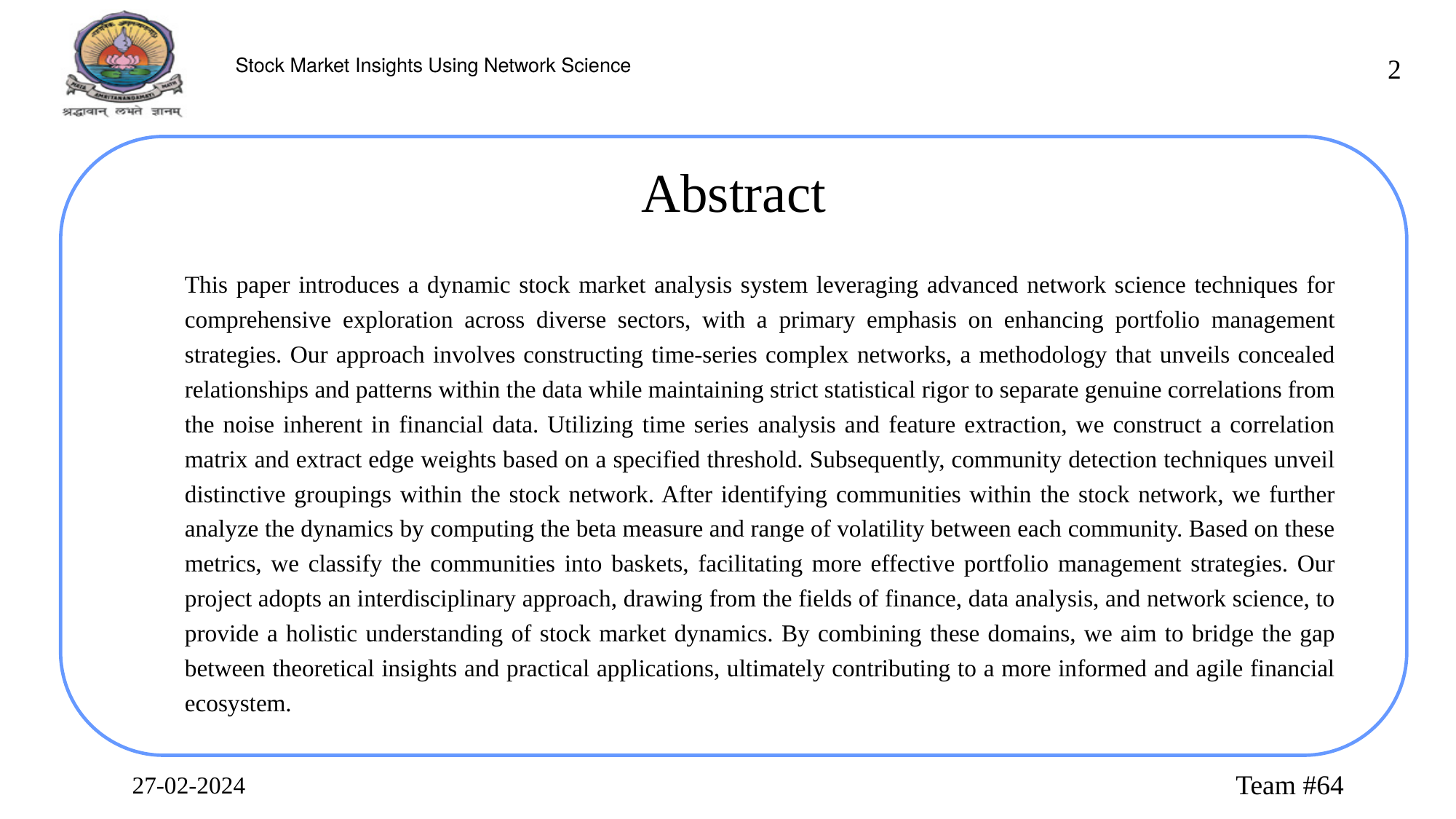

2
Abstract
This paper introduces a dynamic stock market analysis system leveraging advanced network science techniques for comprehensive exploration across diverse sectors, with a primary emphasis on enhancing portfolio management strategies. Our approach involves constructing time-series complex networks, a methodology that unveils concealed relationships and patterns within the data while maintaining strict statistical rigor to separate genuine correlations from the noise inherent in financial data. Utilizing time series analysis and feature extraction, we construct a correlation matrix and extract edge weights based on a specified threshold. Subsequently, community detection techniques unveil distinctive groupings within the stock network. After identifying communities within the stock network, we further analyze the dynamics by computing the beta measure and range of volatility between each community. Based on these metrics, we classify the communities into baskets, facilitating more effective portfolio management strategies. Our project adopts an interdisciplinary approach, drawing from the fields of finance, data analysis, and network science, to provide a holistic understanding of stock market dynamics. By combining these domains, we aim to bridge the gap between theoretical insights and practical applications, ultimately contributing to a more informed and agile financial ecosystem.